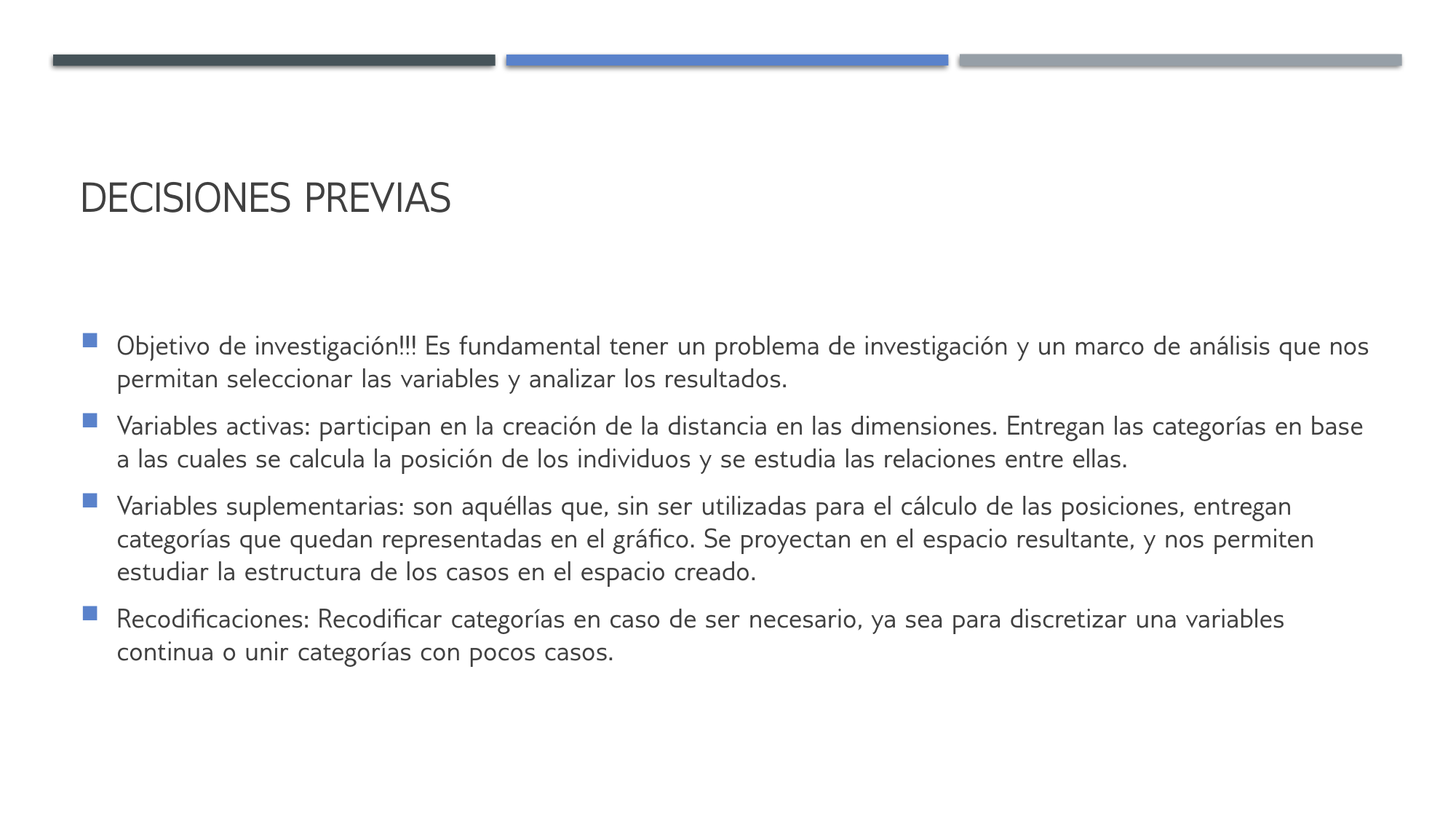

# Decisiones previas
Objetivo de investigación!!! Es fundamental tener un problema de investigación y un marco de análisis que nos permitan seleccionar las variables y analizar los resultados.
Variables activas: participan en la creación de la distancia en las dimensiones. Entregan las categorías en base a las cuales se calcula la posición de los individuos y se estudia las relaciones entre ellas.
Variables suplementarias: son aquéllas que, sin ser utilizadas para el cálculo de las posiciones, entregan categorías que quedan representadas en el gráfico. Se proyectan en el espacio resultante, y nos permiten estudiar la estructura de los casos en el espacio creado.
Recodificaciones: Recodificar categorías en caso de ser necesario, ya sea para discretizar una variables continua o unir categorías con pocos casos.